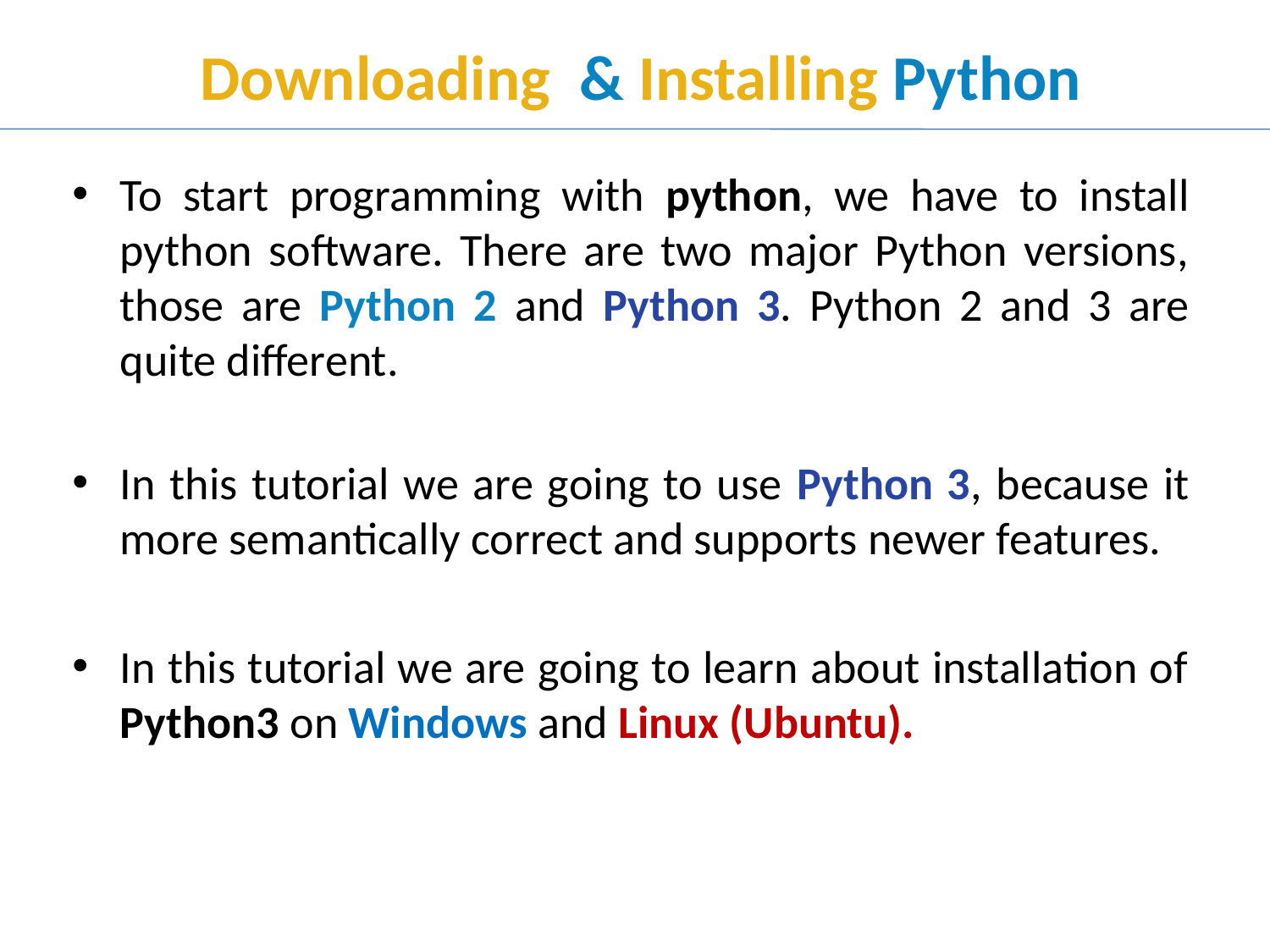

# Downloading  & Installing Python
To start programming with python, we have to install python software. There are two major Python versions, those are Python 2 and Python 3. Python 2 and 3 are quite different.

In this tutorial we are going to use Python 3, because it more semantically correct and supports newer features.

In this tutorial we are going to learn about installation of Python3 on Windows and Linux (Ubuntu).